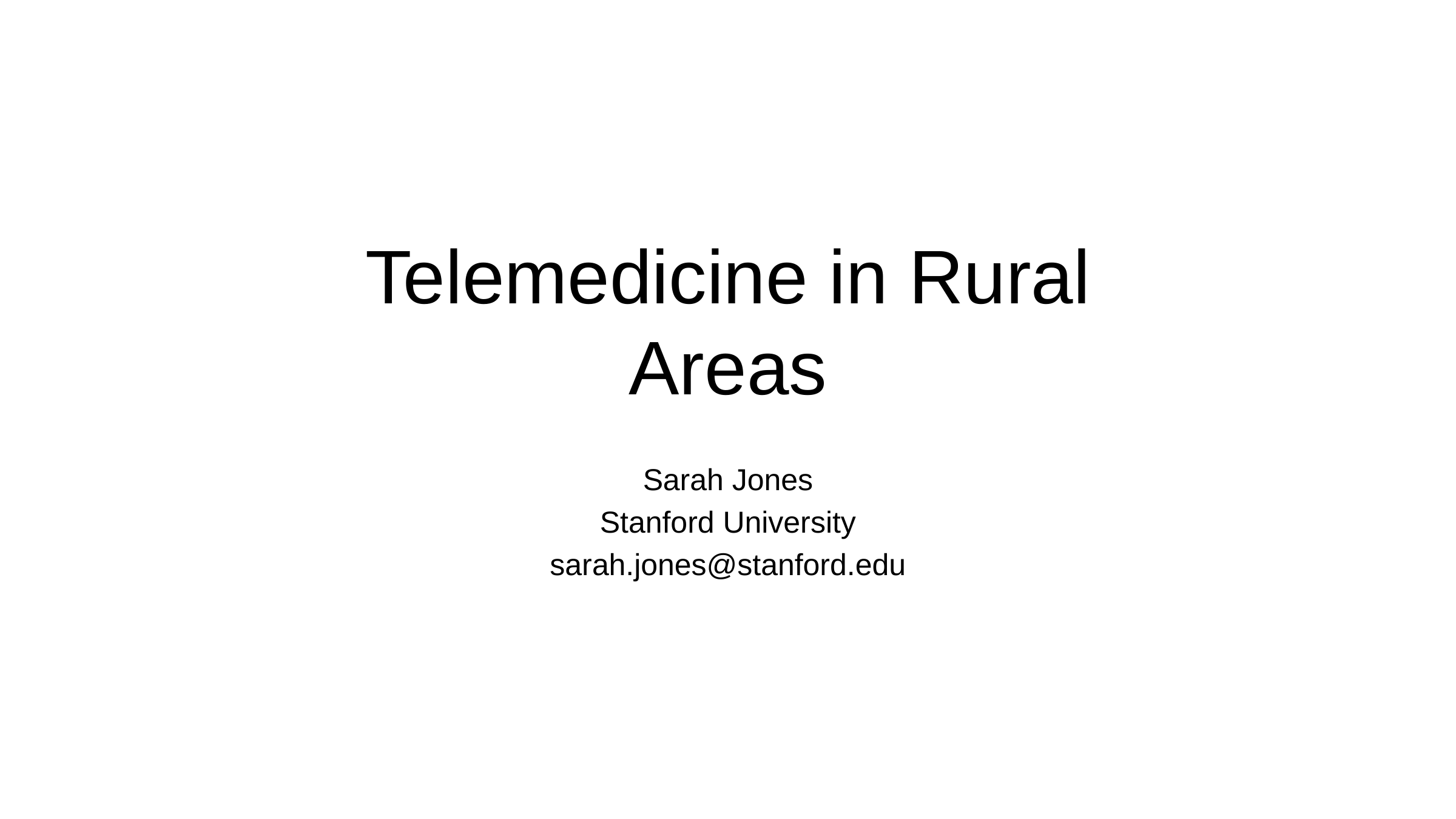

# Telemedicine in Rural Areas
Sarah Jones
Stanford University
sarah.jones@stanford.edu